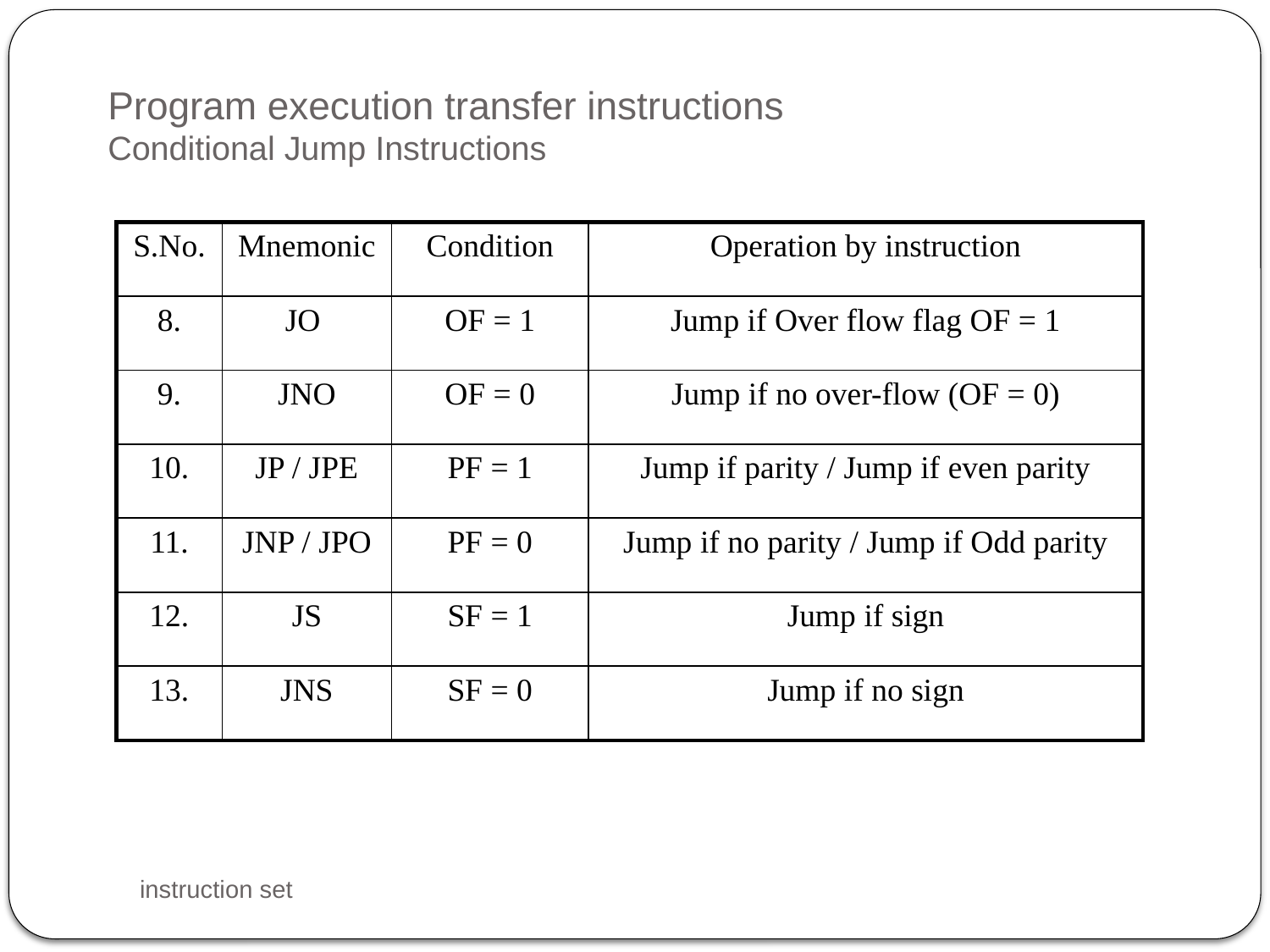

# Program execution transfer instructions Conditional Jump Instructions
| S.No. | Mnemonic | Condition | Operation by instruction |
| --- | --- | --- | --- |
| 8. | JO | OF = 1 | Jump if Over flow flag OF = 1 |
| 9. | JNO | OF = 0 | Jump if no over-flow (OF = 0) |
| 10. | JP / JPE | PF = 1 | Jump if parity / Jump if even parity |
| 11. | JNP / JPO | PF = 0 | Jump if no parity / Jump if Odd parity |
| 12. | JS | SF = 1 | Jump if sign |
| 13. | JNS | SF = 0 | Jump if no sign |
instruction set
113